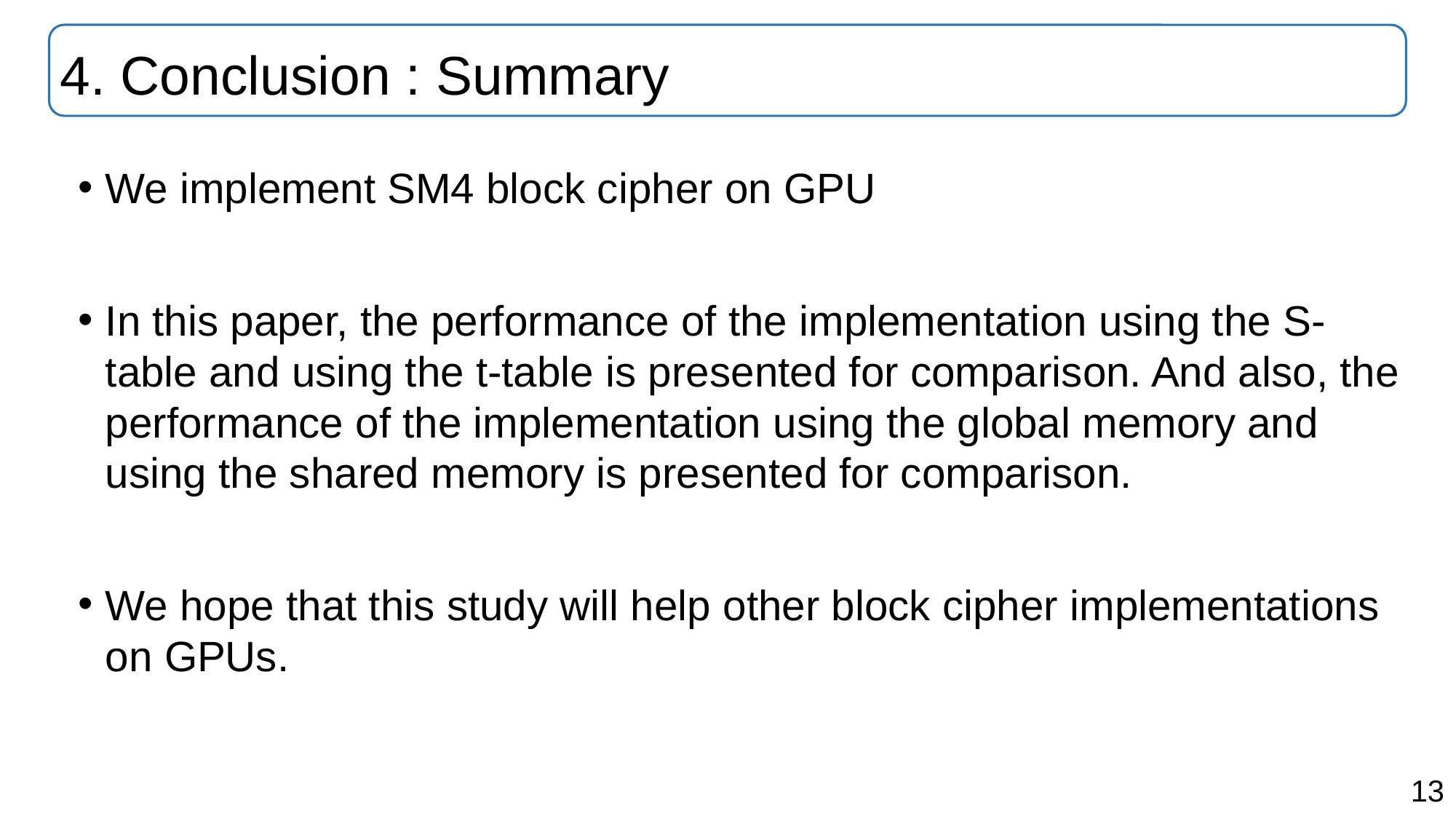

# 4. Conclusion : Summary
We implement SM4 block cipher on GPU

In this paper, the performance of the implementation using the S-table and using the t-table is presented for comparison. And also, the performance of the implementation using the global memory and using the shared memory is presented for comparison.

We hope that this study will help other block cipher implementations on GPUs.